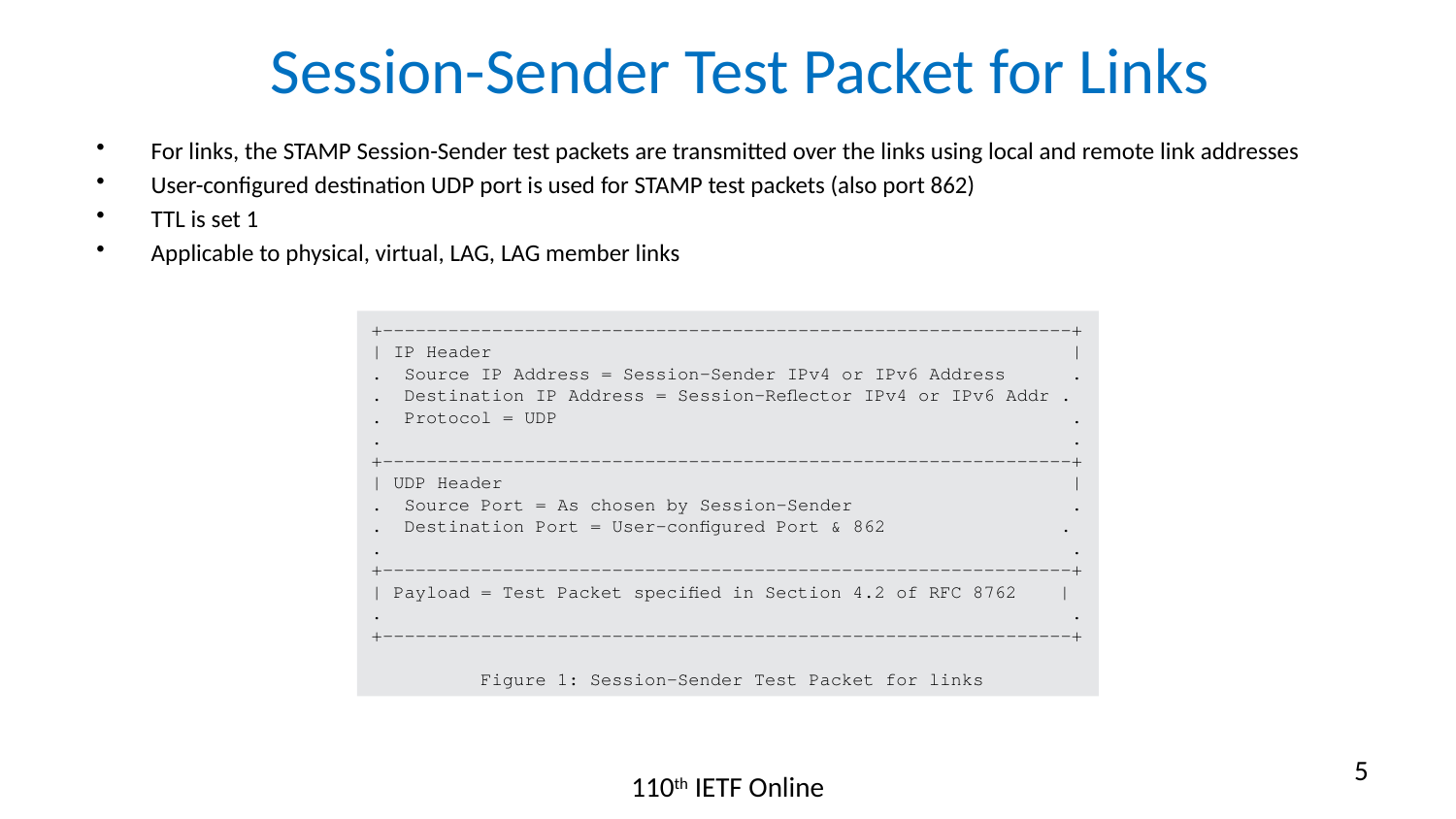

# Session-Sender Test Packet for Links
For links, the STAMP Session-Sender test packets are transmitted over the links using local and remote link addresses
User-configured destination UDP port is used for STAMP test packets (also port 862)
TTL is set 1
Applicable to physical, virtual, LAG, LAG member links
+---------------------------------------------------------------+
| IP Header                                                     |
.  Source IP Address = Session-Sender IPv4 or IPv6 Address      .
.  Destination IP Address = Session-Reflector IPv4 or IPv6 Addr .
.  Protocol = UDP                                               .
.                                                               .
+---------------------------------------------------------------+
| UDP Header                                                    |
.  Source Port = As chosen by Session-Sender                    .
.  Destination Port = User-configured Port & 862                .
.                                                               .
+---------------------------------------------------------------+
| Payload = Test Packet specified in Section 4.2 of RFC 8762    |
.                                                               .
+---------------------------------------------------------------+

          Figure 1: Session-Sender Test Packet for links
5
110th IETF Online